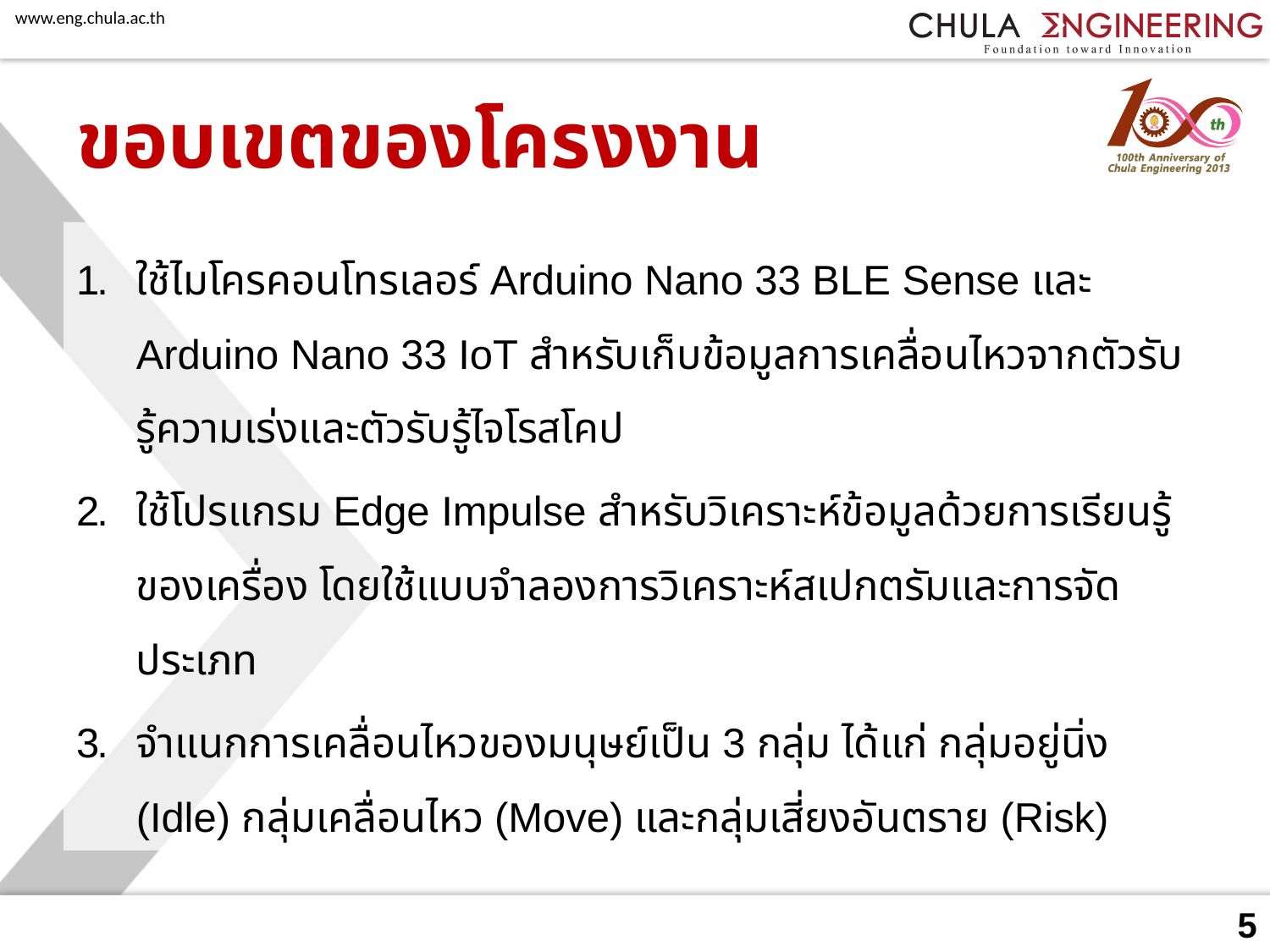

# ขอบเขตของโครงงาน
ใช้ไมโครคอนโทรเลอร์ Arduino Nano 33 BLE Sense และ Arduino Nano 33 IoT สำหรับเก็บข้อมูลการเคลื่อนไหวจากตัวรับรู้ความเร่งและตัวรับรู้ไจโรสโคป
ใช้โปรแกรม Edge Impulse สำหรับวิเคราะห์ข้อมูลด้วยการเรียนรู้ของเครื่อง โดยใช้แบบจำลองการวิเคราะห์สเปกตรัมและการจัดประเภท
จำแนกการเคลื่อนไหวของมนุษย์เป็น 3 กลุ่ม ได้แก่ กลุ่มอยู่นิ่ง (Idle) กลุ่มเคลื่อนไหว (Move) และกลุ่มเสี่ยงอันตราย (Risk)
5